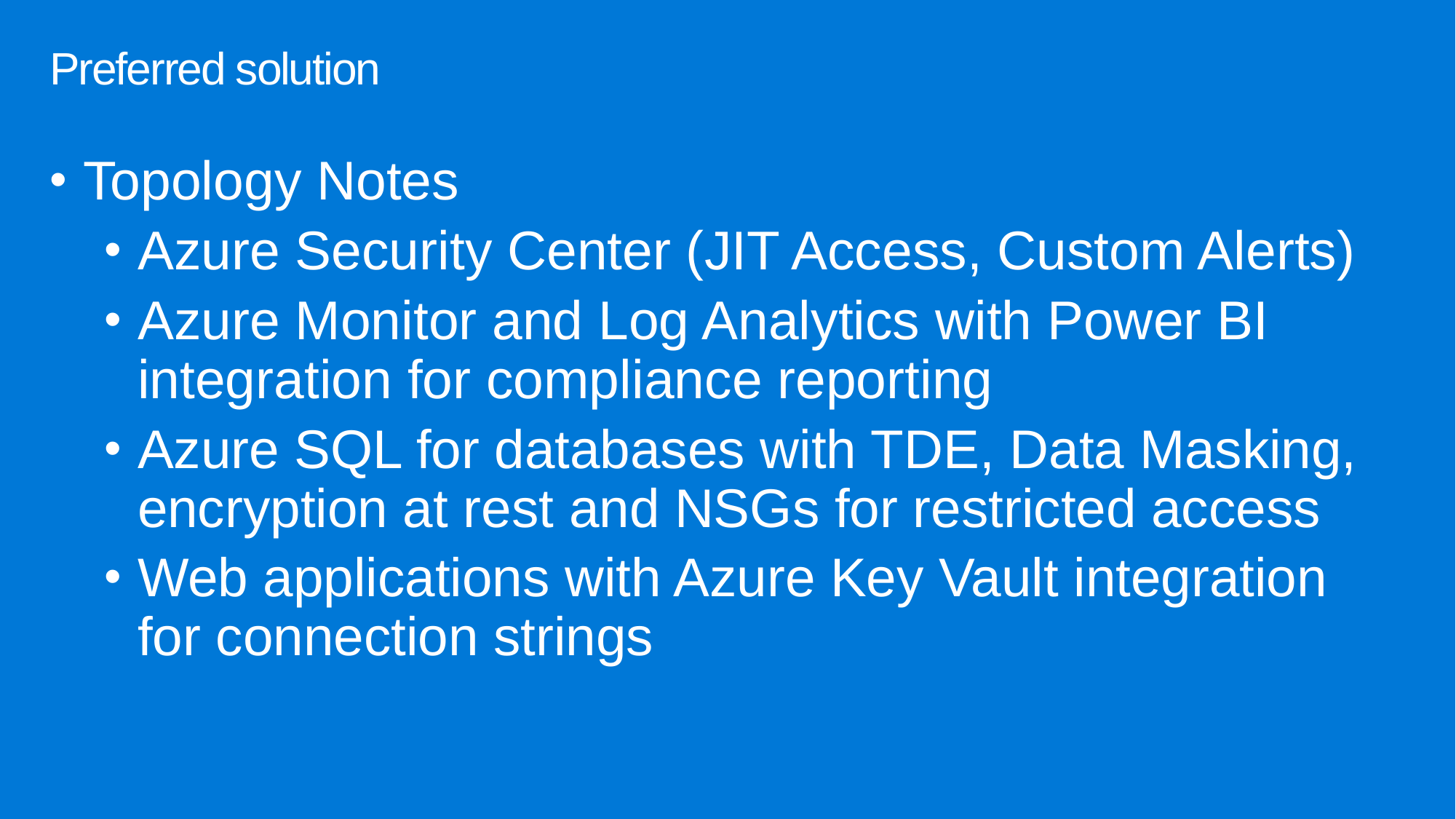

# Preferred solution
Topology Notes
Azure Security Center (JIT Access, Custom Alerts)
Azure Monitor and Log Analytics with Power BI integration for compliance reporting
Azure SQL for databases with TDE, Data Masking, encryption at rest and NSGs for restricted access
Web applications with Azure Key Vault integration for connection strings